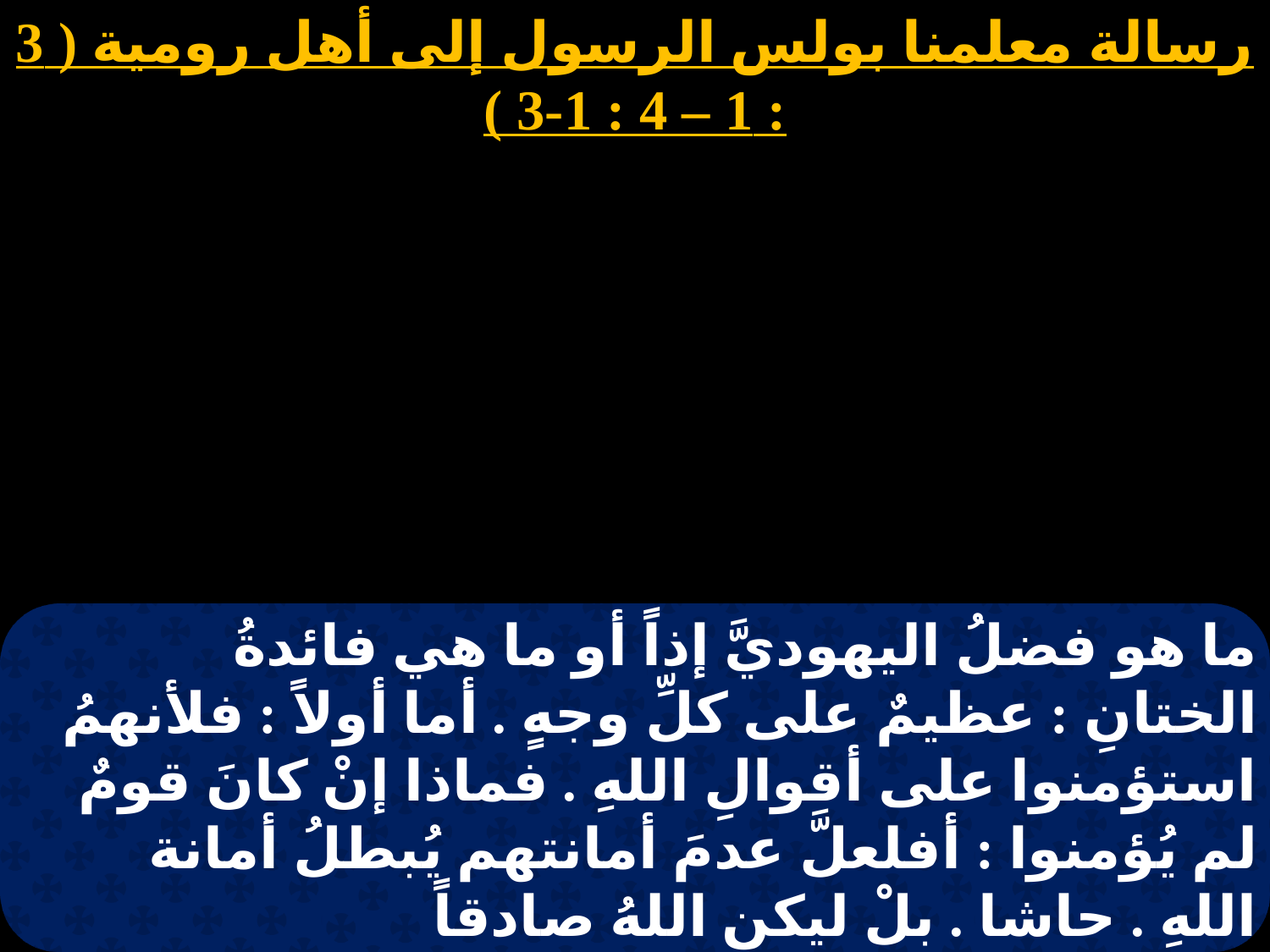

رسالة معلمنا بولس الرسول إلى أهل رومية ( 3 : 1 – 4 : 1-3 )
# كيهك الأحد الثانى
ما هو فضلُ اليهوديَّ إذاً أو ما هي فائدةُ الختانِ : عظيمٌ على كلِّ وجهٍ . أما أولاً : فلأنهمُ استؤمنوا على أقوالِ اللهِ . فماذا إنْ كانَ قومٌ لم يُؤمنوا : أفلعلَّ عدمَ أمانتهم يُبطلُ أمانة اللهِ . حاشا . بلْ ليكن اللهُ صادقاً